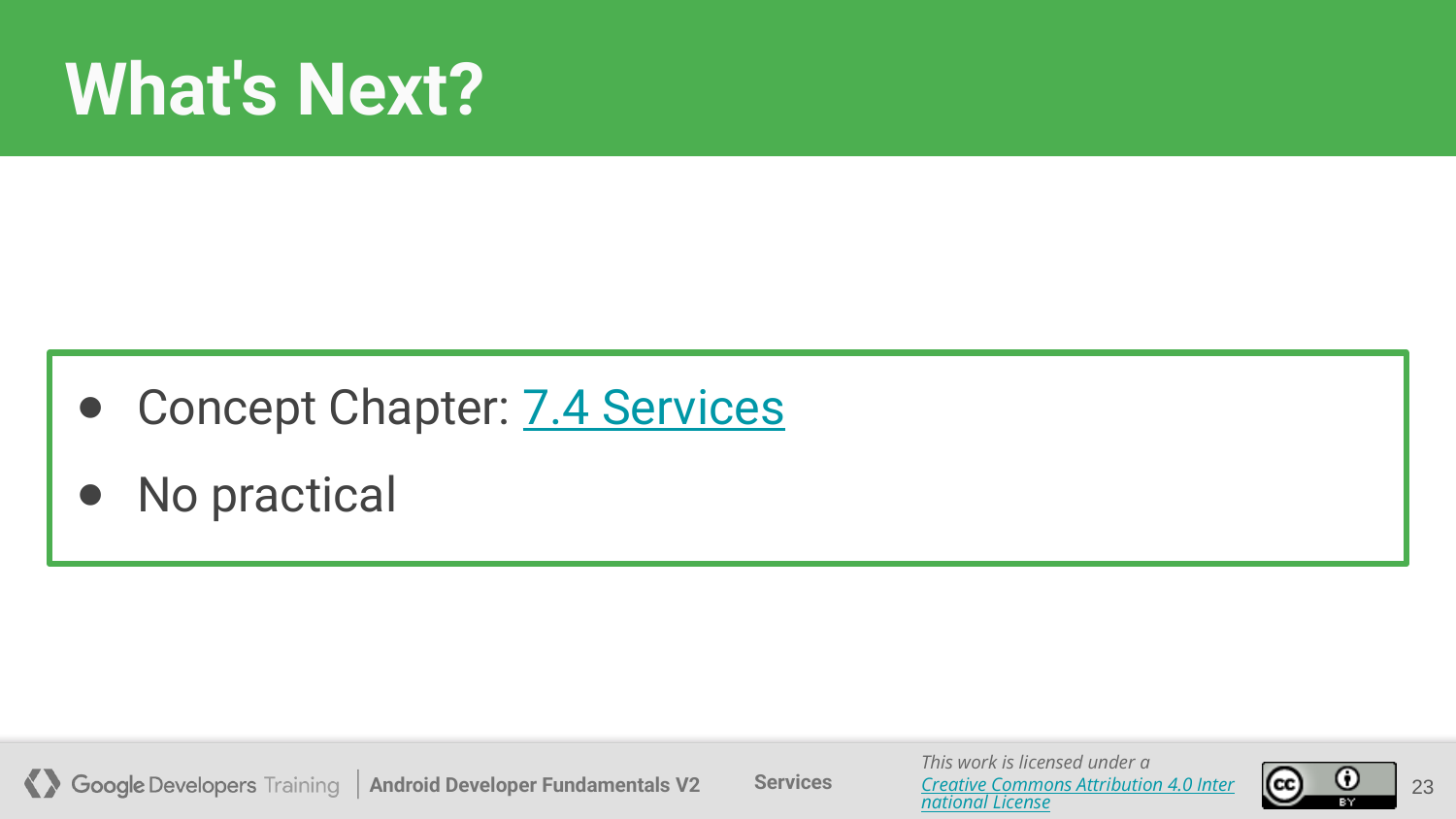

# What's Next?
Concept Chapter: 7.4 Services
No practical
23